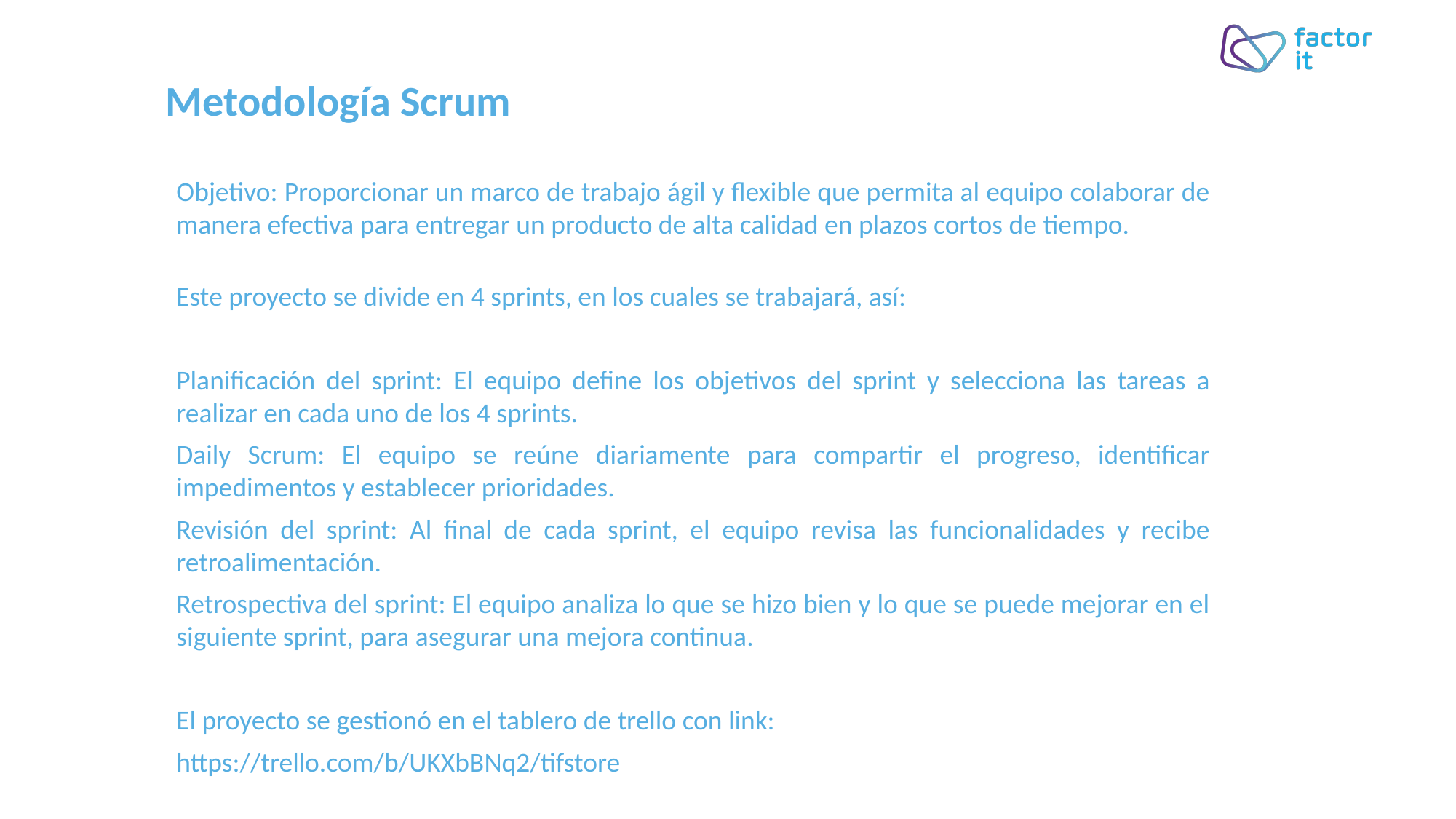

# Metodología Scrum
Objetivo: Proporcionar un marco de trabajo ágil y flexible que permita al equipo colaborar de manera efectiva para entregar un producto de alta calidad en plazos cortos de tiempo.
Este proyecto se divide en 4 sprints, en los cuales se trabajará, así:

Planificación del sprint: El equipo define los objetivos del sprint y selecciona las tareas a realizar en cada uno de los 4 sprints.
Daily Scrum: El equipo se reúne diariamente para compartir el progreso, identificar impedimentos y establecer prioridades.
Revisión del sprint: Al final de cada sprint, el equipo revisa las funcionalidades y recibe retroalimentación.
Retrospectiva del sprint: El equipo analiza lo que se hizo bien y lo que se puede mejorar en el siguiente sprint, para asegurar una mejora continua.

El proyecto se gestionó en el tablero de trello con link:
https://trello.com/b/UKXbBNq2/tifstore